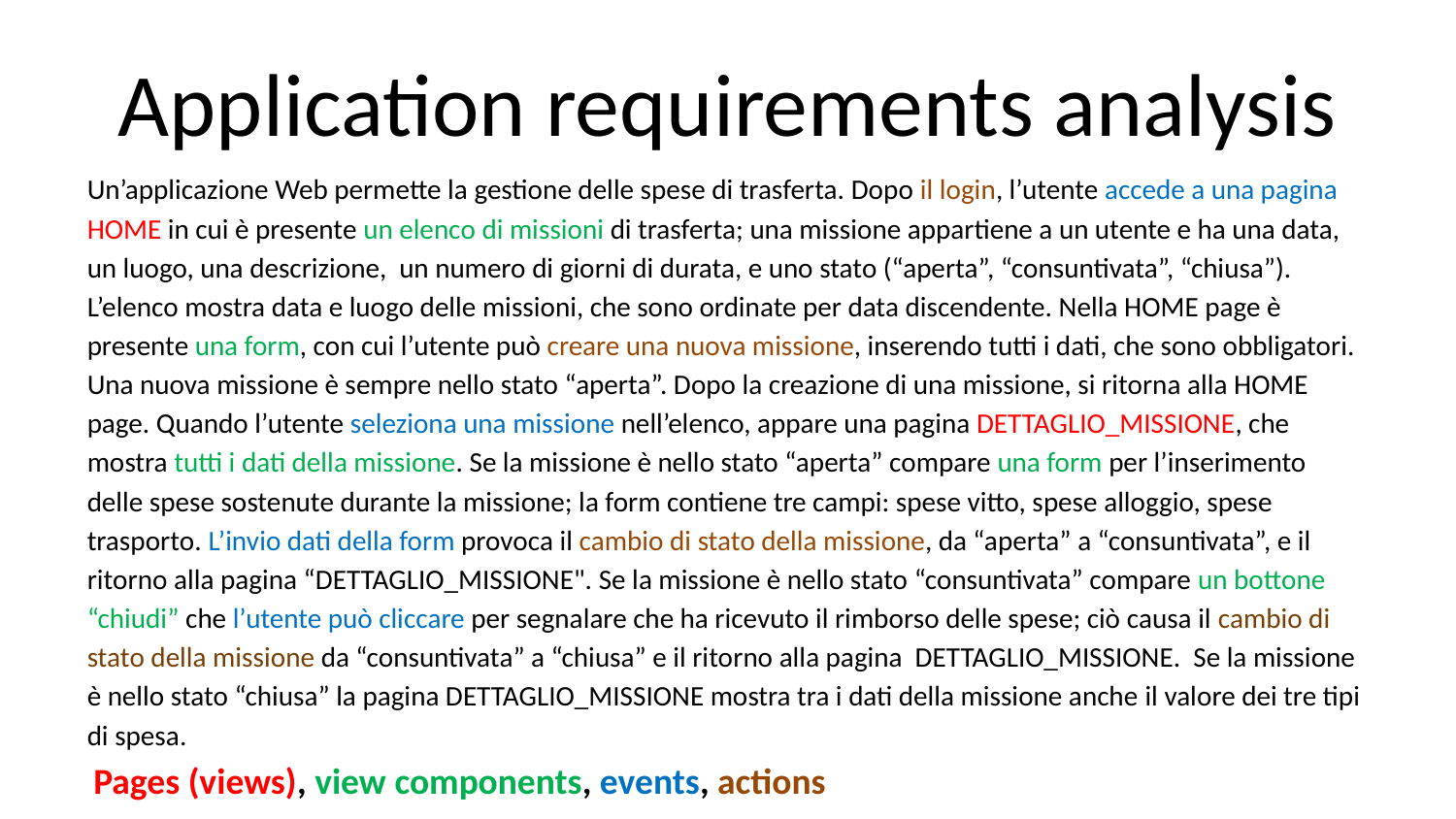

# Application requirements analysis
Un’applicazione Web permette la gestione delle spese di trasferta. Dopo il login, l’utente accede a una pagina HOME in cui è presente un elenco di missioni di trasferta; una missione appartiene a un utente e ha una data, un luogo, una descrizione,  un numero di giorni di durata, e uno stato (“aperta”, “consuntivata”, “chiusa”). L’elenco mostra data e luogo delle missioni, che sono ordinate per data discendente. Nella HOME page è presente una form, con cui l’utente può creare una nuova missione, inserendo tutti i dati, che sono obbligatori. Una nuova missione è sempre nello stato “aperta”. Dopo la creazione di una missione, si ritorna alla HOME page. Quando l’utente seleziona una missione nell’elenco, appare una pagina DETTAGLIO_MISSIONE, che mostra tutti i dati della missione. Se la missione è nello stato “aperta” compare una form per l’inserimento delle spese sostenute durante la missione; la form contiene tre campi: spese vitto, spese alloggio, spese trasporto. L’invio dati della form provoca il cambio di stato della missione, da “aperta” a “consuntivata”, e il ritorno alla pagina “DETTAGLIO_MISSIONE". Se la missione è nello stato “consuntivata” compare un bottone “chiudi” che l’utente può cliccare per segnalare che ha ricevuto il rimborso delle spese; ciò causa il cambio di stato della missione da “consuntivata” a “chiusa” e il ritorno alla pagina  DETTAGLIO_MISSIONE.  Se la missione è nello stato “chiusa” la pagina DETTAGLIO_MISSIONE mostra tra i dati della missione anche il valore dei tre tipi di spesa.
 Pages (views), view components, events, actions